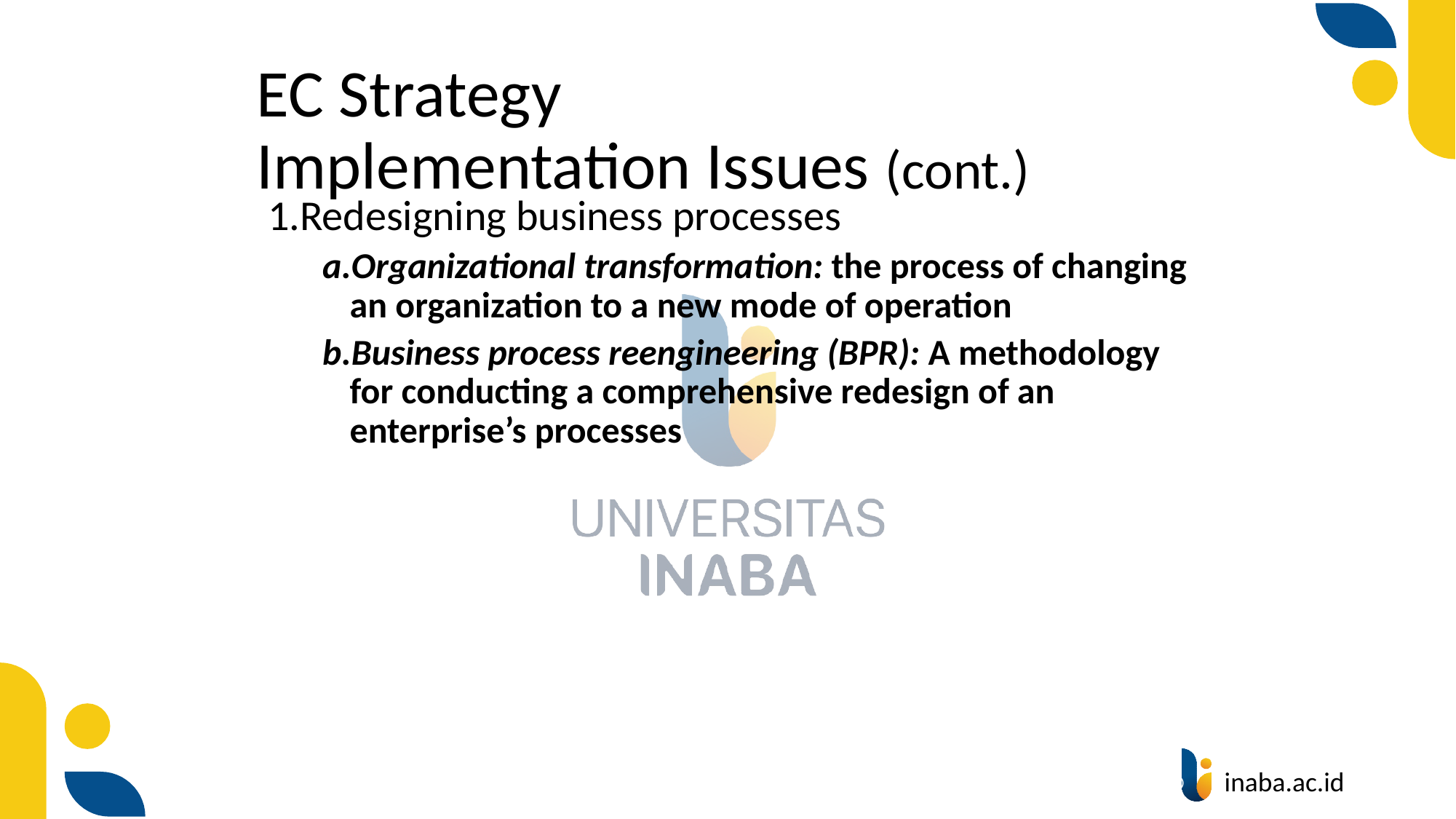

# EC Strategy Implementation Issues (cont.)
Redesigning business processes
Organizational transformation: the process of changing an organization to a new mode of operation
Business process reengineering (BPR): A methodology for conducting a comprehensive redesign of an enterprise’s processes
66
© Prentice Hall 2020